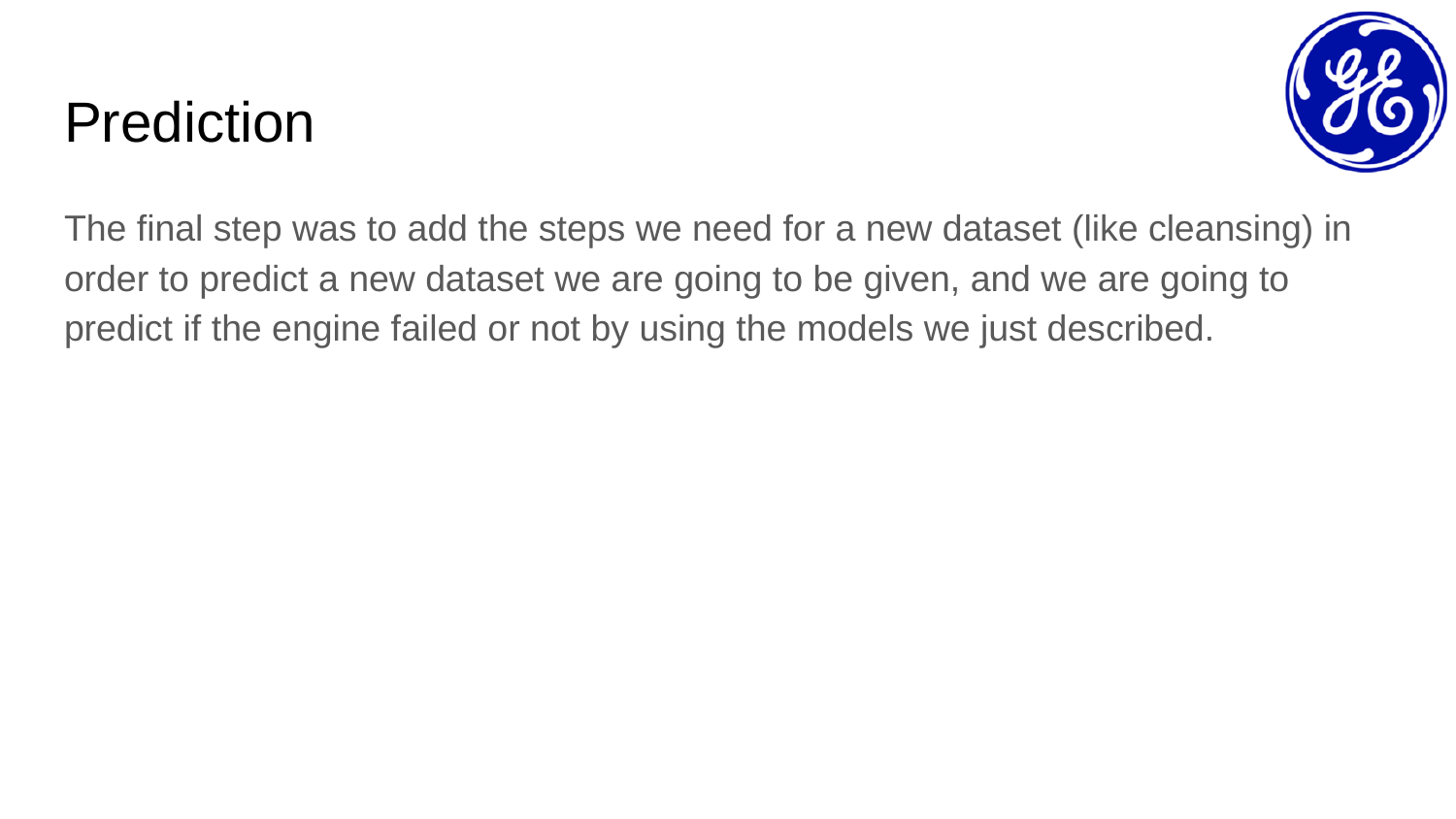

# Prediction
The final step was to add the steps we need for a new dataset (like cleansing) in order to predict a new dataset we are going to be given, and we are going to predict if the engine failed or not by using the models we just described.